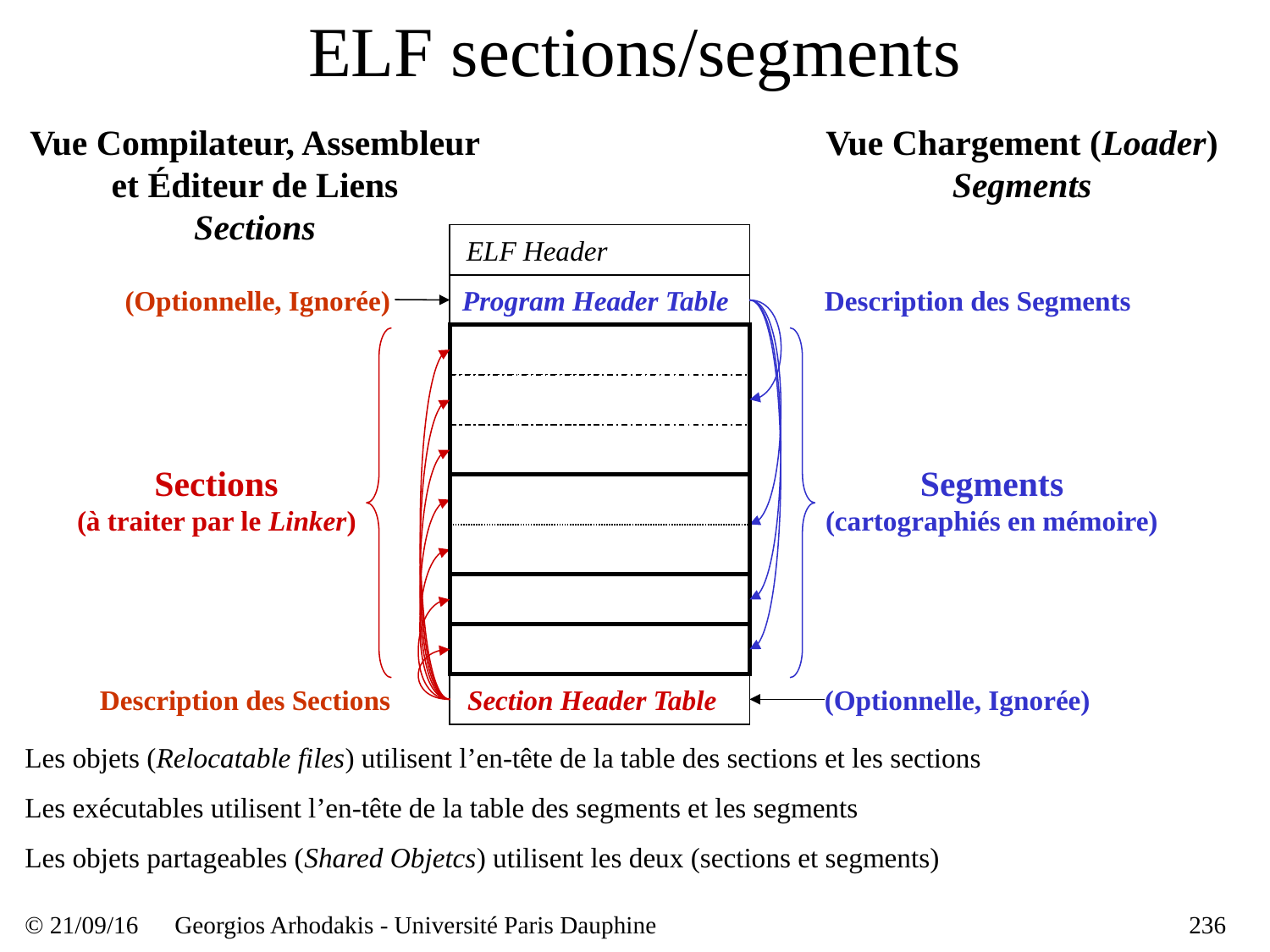

# ELF sections/segments
Vue Compilateur, Assembleur et Éditeur de Liens
Sections
Vue Chargement (Loader)
Segments

ELF Header

(Optionnelle, Ignorée)
Program Header Table
Description des Segments

Segments
(cartographiés en mémoire)
Sections
(à traiter par le Linker)

Description des Sections
Section Header Table
(Optionnelle, Ignorée)
Les objets (Relocatable files) utilisent l’en-tête de la table des sections et les sections
Les exécutables utilisent l’en-tête de la table des segments et les segments
Les objets partageables (Shared Objetcs) utilisent les deux (sections et segments)
© 21/09/16
Georgios Arhodakis - Université Paris Dauphine
236